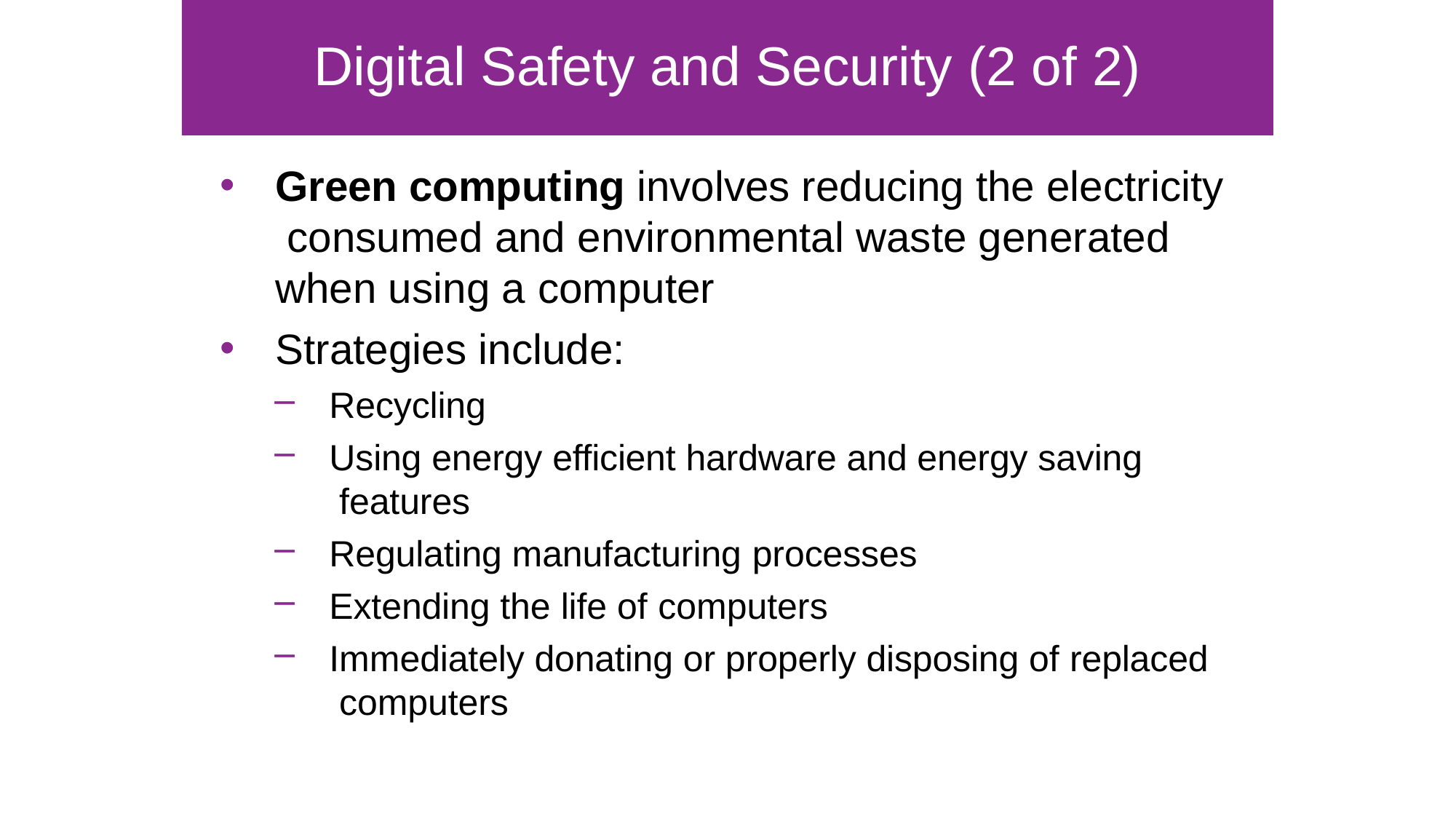

# Digital Safety and Security (2 of 2)
Green computing involves reducing the electricity  consumed and environmental waste generated  when using a computer
Strategies include:
Recycling
Using energy efficient hardware and energy saving  features
Regulating manufacturing processes
Extending the life of computers
Immediately donating or properly disposing of replaced  computers
Copyright © 2018 Cengage Learning®. May not be scanned, copied or duplicated, or  posted to a publicly accessible website, in whole or in part.
1-44